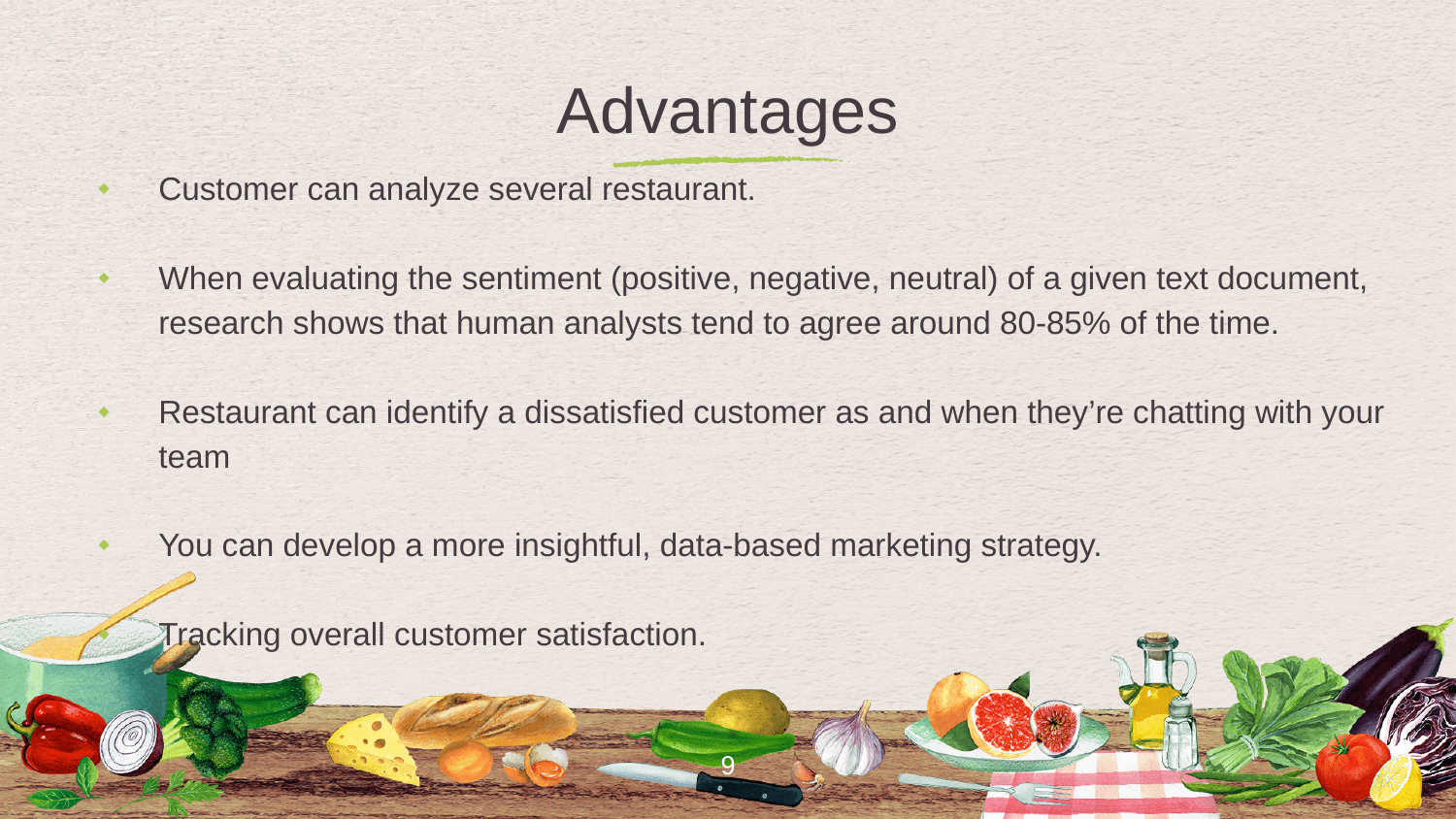

# Advantages
Customer can analyze several restaurant.

When evaluating the sentiment (positive, negative, neutral) of a given text document, research shows that human analysts tend to agree around 80-85% of the time.

Restaurant can identify a dissatisfied customer as and when they’re chatting with your team

You can develop a more insightful, data-based marketing strategy.

Tracking overall customer satisfaction.
9